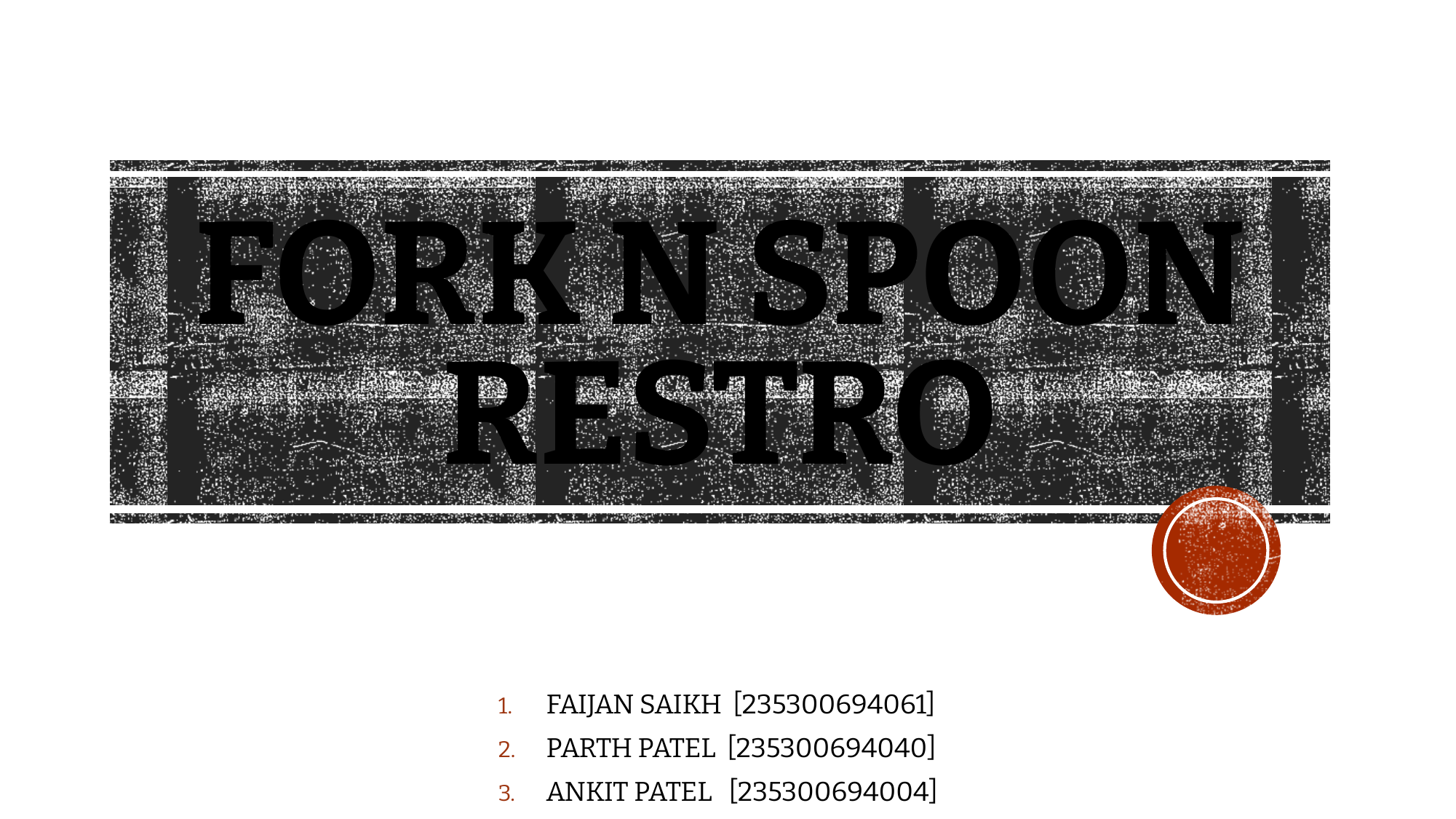

# Fork N Spoon Restro
FAIJAN SAIKH  [235300694061]
PARTH PATEL  [235300694040]
ANKIT PATEL   [235300694004]